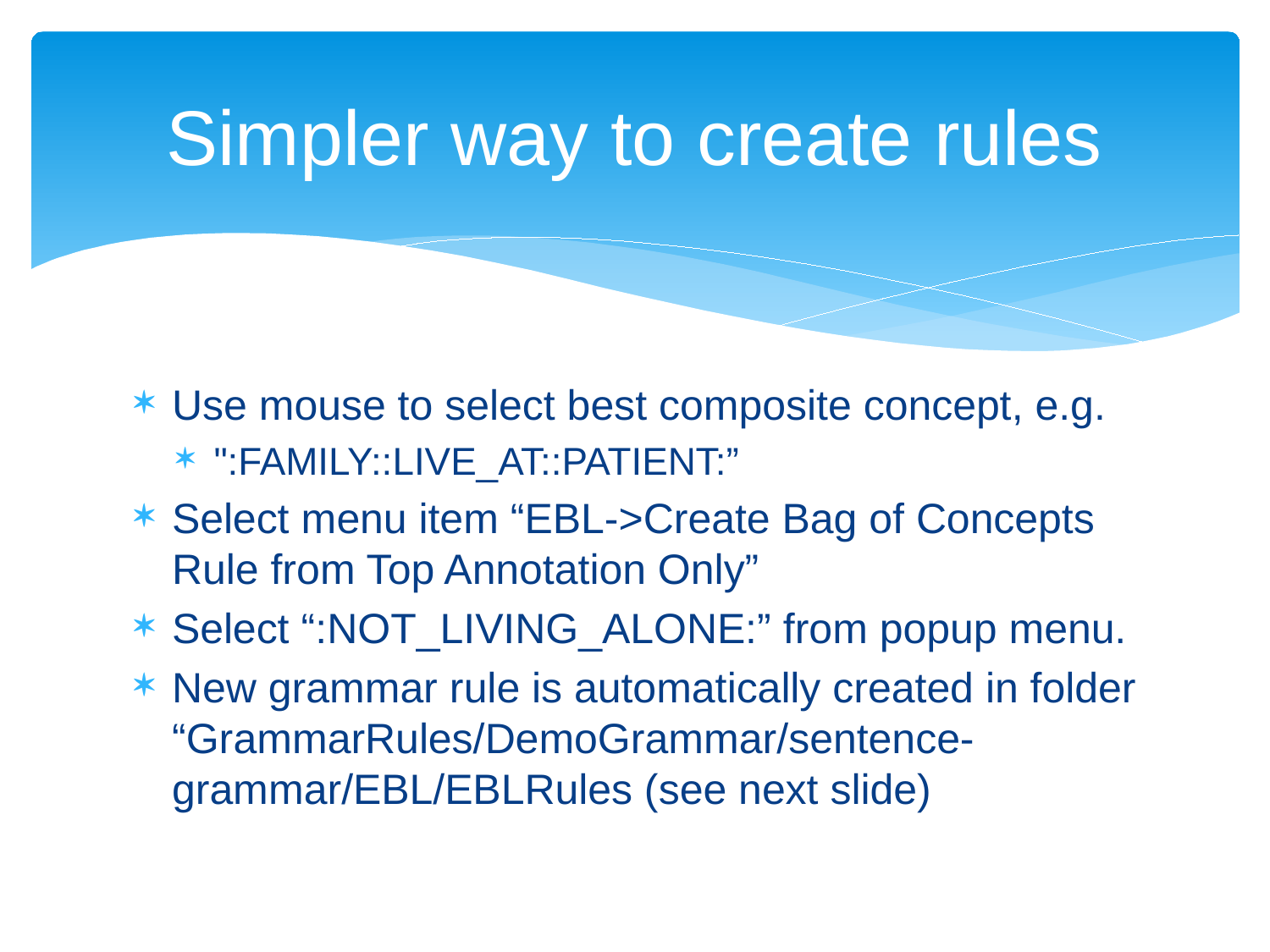

# Simpler way to create rules
Use mouse to select best composite concept, e.g.
":FAMILY::LIVE_AT::PATIENT:”
Select menu item “EBL->Create Bag of Concepts Rule from Top Annotation Only”
Select “:NOT_LIVING_ALONE:” from popup menu.
New grammar rule is automatically created in folder “GrammarRules/DemoGrammar/sentence-grammar/EBL/EBLRules (see next slide)